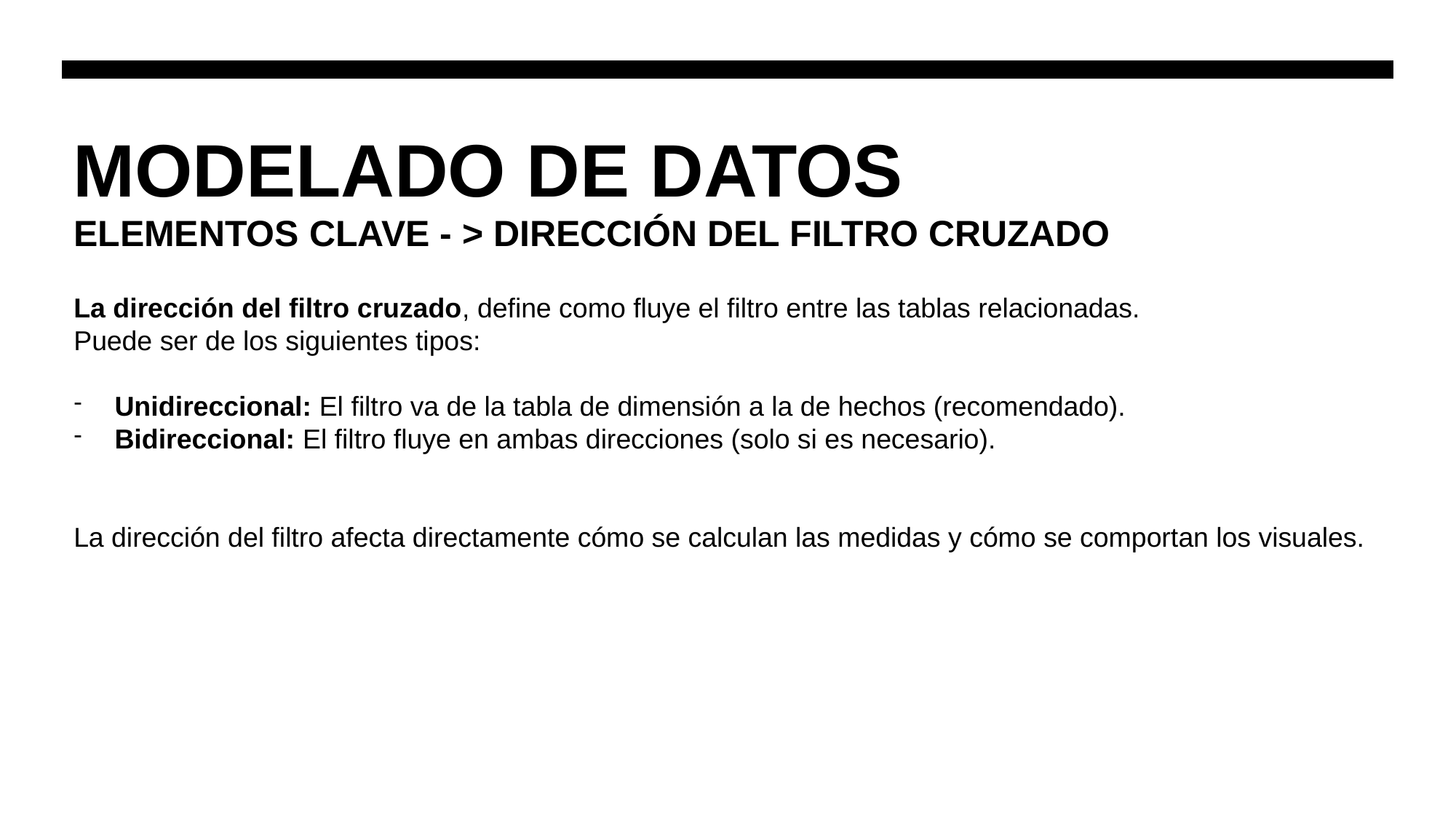

# MODELADO DE DATOS
ELEMENTOS CLAVE - > DIRECCIÓN DEL FILTRO CRUZADO

La dirección del filtro cruzado, define como fluye el filtro entre las tablas relacionadas.
Puede ser de los siguientes tipos:

Unidireccional: El filtro va de la tabla de dimensión a la de hechos (recomendado).
Bidireccional: El filtro fluye en ambas direcciones (solo si es necesario).

La dirección del filtro afecta directamente cómo se calculan las medidas y cómo se comportan los visuales.